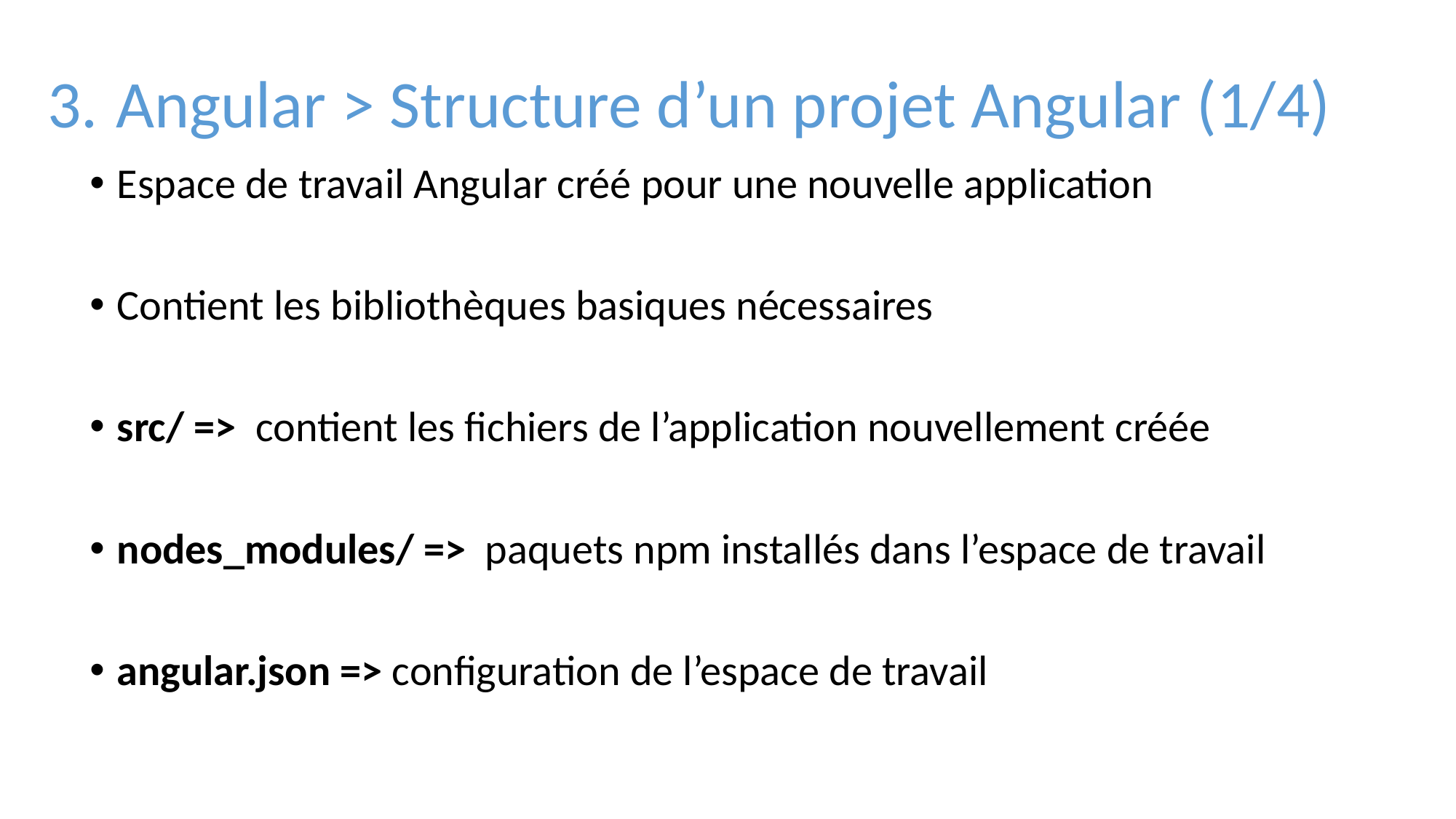

# Angular > Structure d’un projet Angular (1/4)
Espace de travail Angular créé pour une nouvelle application

Contient les bibliothèques basiques nécessaires

src/ =>  contient les fichiers de l’application nouvellement créée

nodes_modules/ =>  paquets npm installés dans l’espace de travail

angular.json => configuration de l’espace de travail
12